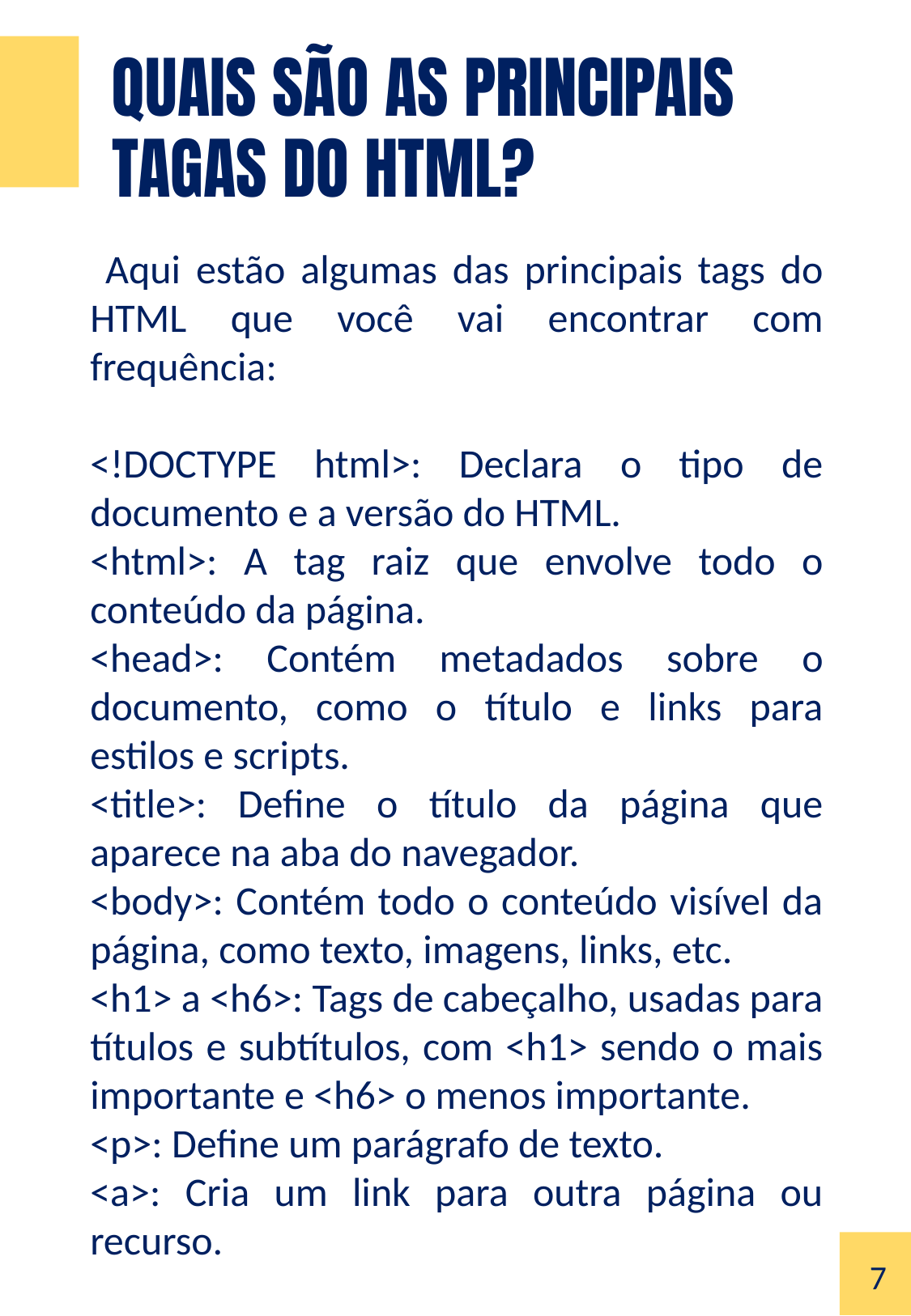

QUAIS SÃO AS PRINCIPAIS TAGAS DO HTML?
 Aqui estão algumas das principais tags do HTML que você vai encontrar com frequência:

<!DOCTYPE html>: Declara o tipo de documento e a versão do HTML.
<html>: A tag raiz que envolve todo o conteúdo da página.
<head>: Contém metadados sobre o documento, como o título e links para estilos e scripts.
<title>: Define o título da página que aparece na aba do navegador.
<body>: Contém todo o conteúdo visível da página, como texto, imagens, links, etc.
<h1> a <h6>: Tags de cabeçalho, usadas para títulos e subtítulos, com <h1> sendo o mais importante e <h6> o menos importante.
<p>: Define um parágrafo de texto.
<a>: Cria um link para outra página ou recurso.

7